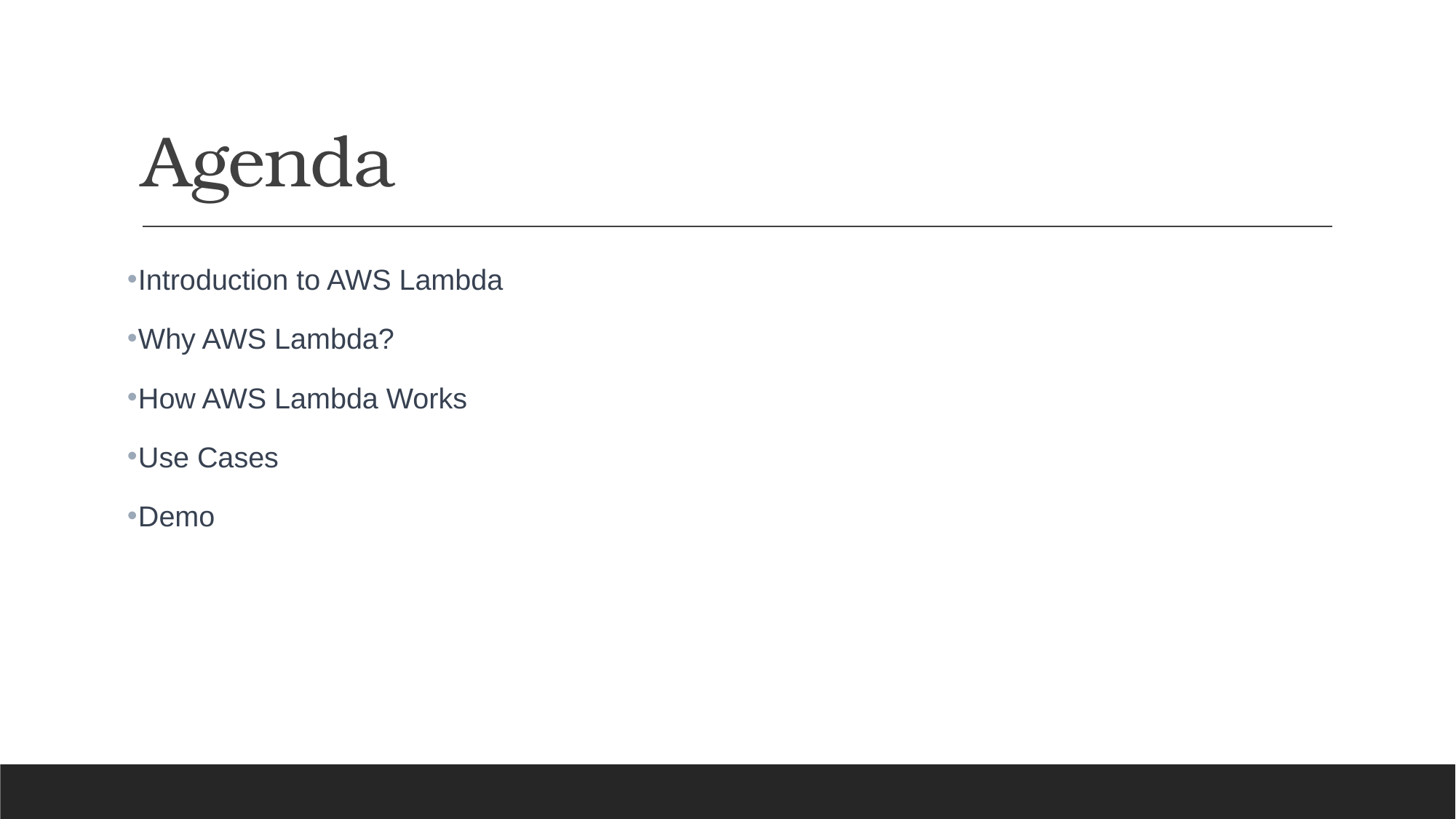

# Agenda
Introduction to AWS Lambda
Why AWS Lambda?
How AWS Lambda Works
Use Cases
Demo